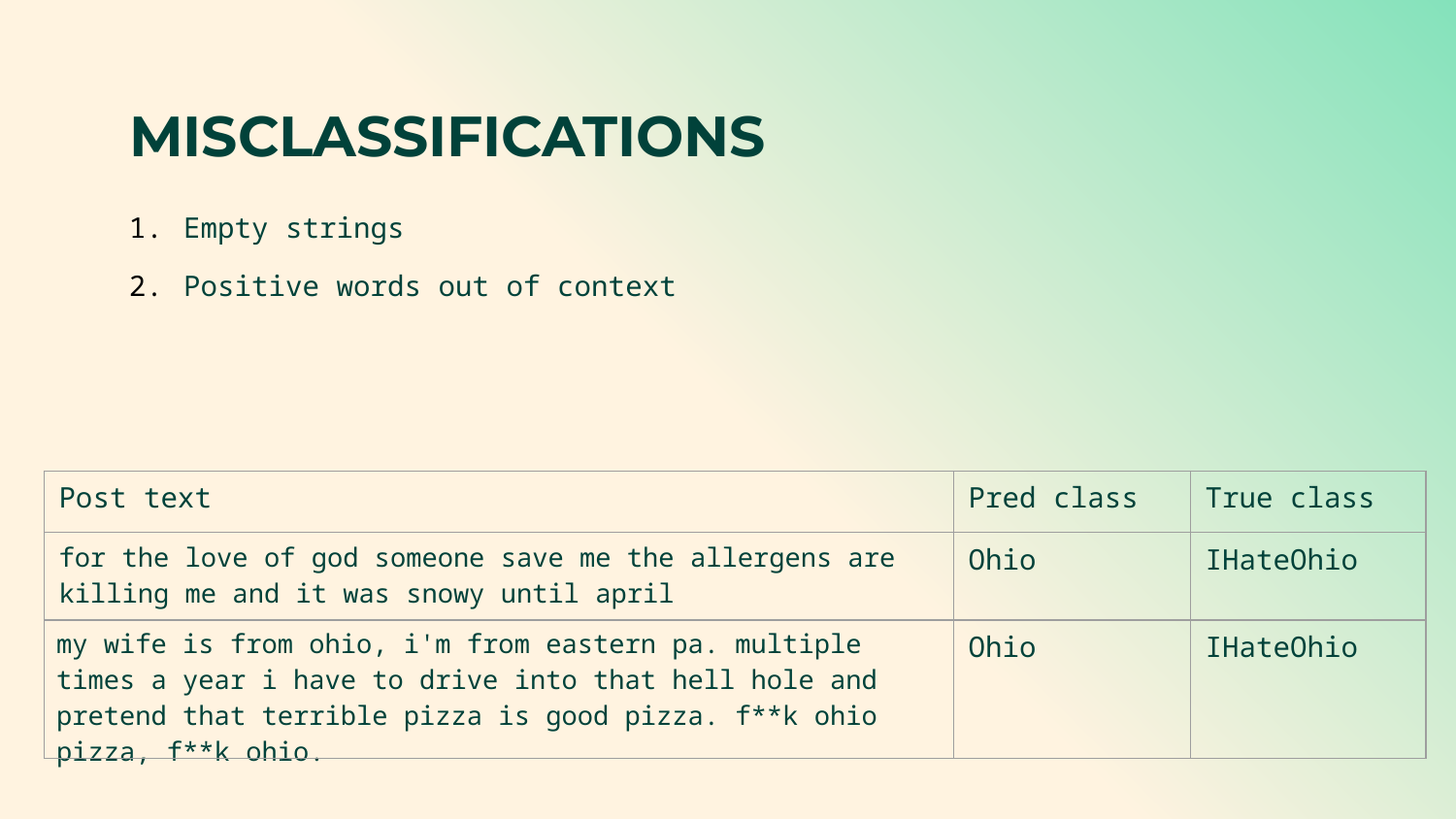

MISCLASSIFICATIONS
Empty strings
Positive words out of context
| Post text | Pred class | True class |
| --- | --- | --- |
| for the love of god someone save me the allergens are killing me and it was snowy until april | Ohio | IHateOhio |
| my wife is from ohio, i'm from eastern pa. multiple times a year i have to drive into that hell hole and pretend that terrible pizza is good pizza. f\*\*k ohio pizza, f\*\*k ohio. | Ohio | IHateOhio |